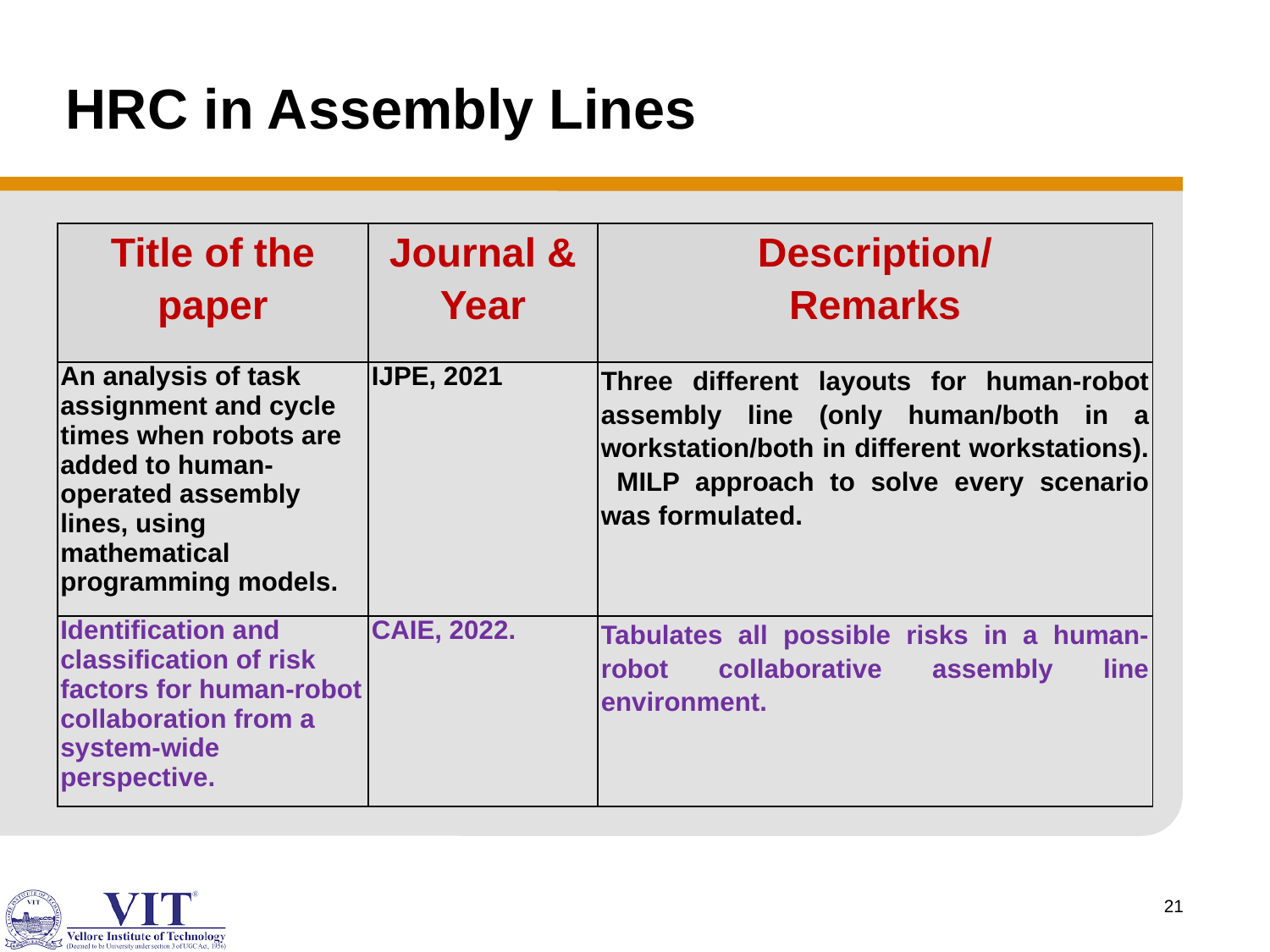

# HRC in Assembly Lines
| Title of the paper | Journal & Year | Description/ Remarks |
| --- | --- | --- |
| An analysis of task assignment and cycle times when robots are added to human-operated assembly lines, using mathematical programming models. | IJPE, 2021 | Three different layouts for human-robot assembly line (only human/both in a workstation/both in different workstations). MILP approach to solve every scenario was formulated. |
| Identification and classification of risk factors for human-robot collaboration from a system-wide perspective. | CAIE, 2022. | Tabulates all possible risks in a human-robot collaborative assembly line environment. |